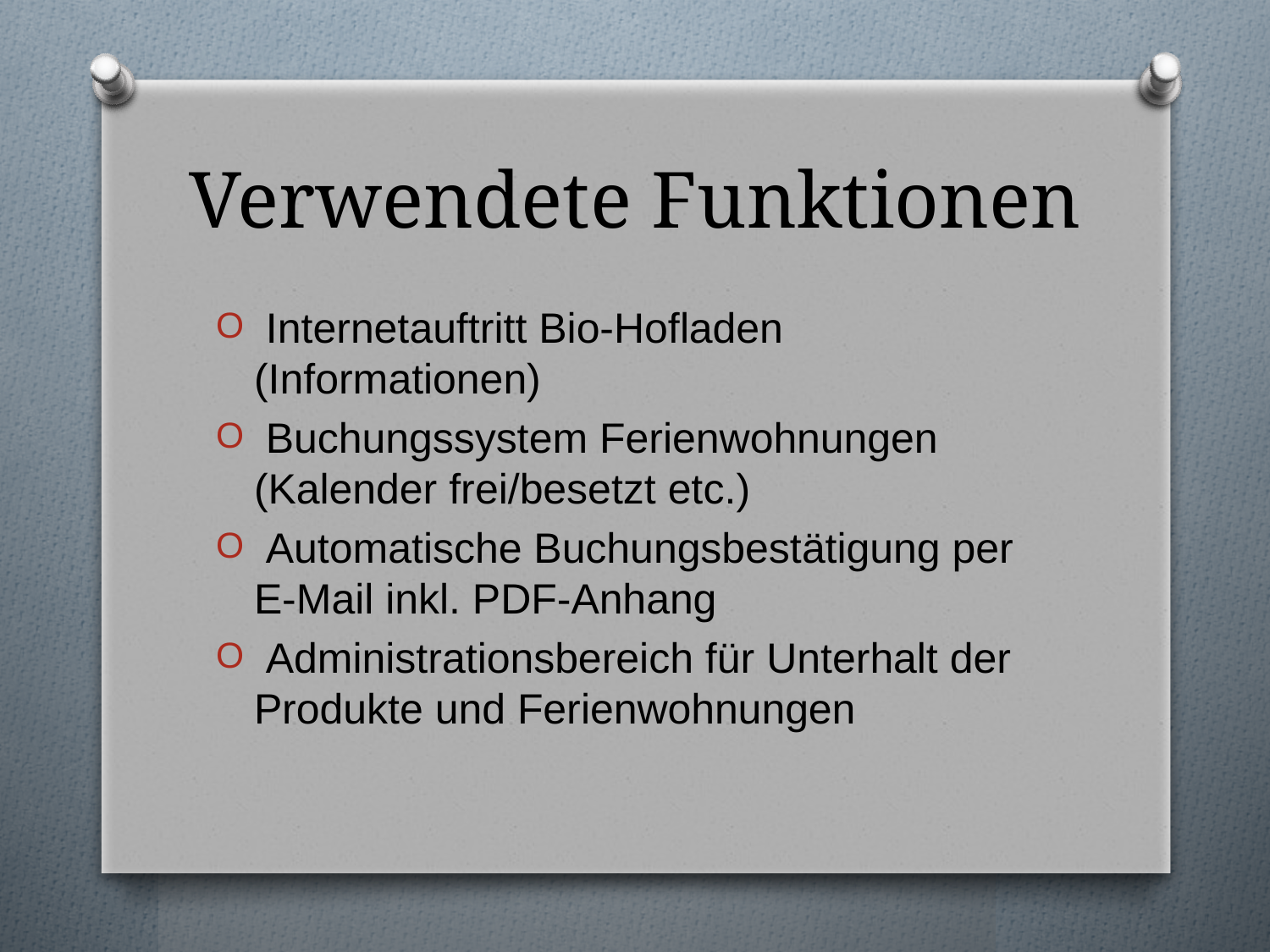

# Verwendete Funktionen
 Internetauftritt Bio-Hofladen (Informationen)
 Buchungssystem Ferienwohnungen (Kalender frei/besetzt etc.)
 Automatische Buchungsbestätigung per E-Mail inkl. PDF-Anhang
 Administrationsbereich für Unterhalt der Produkte und Ferienwohnungen